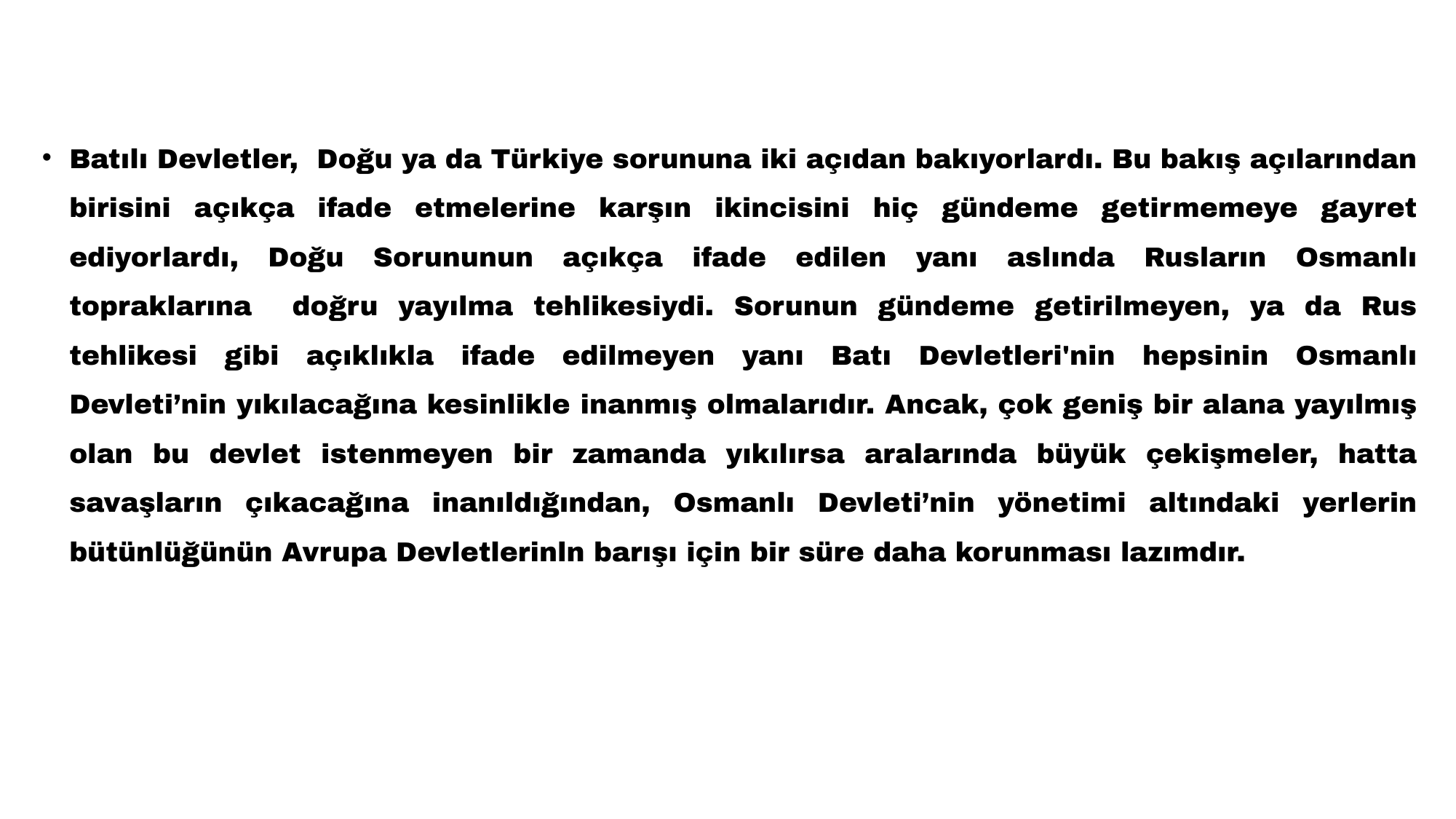

#
Batılı Devletler,  Doğu ya da Türkiye sorununa iki açıdan bakıyorlardı. Bu bakış açılarından birisini açıkça ifade etmelerine karşın ikincisini hiç gündeme getirmemeye gayret ediyorlardı, Doğu Sorununun açıkça ifade edilen yanı aslında Rusların Osmanlı topraklarına  doğru yayılma tehlikesiydi. Sorunun gündeme getirilmeyen, ya da Rus tehlikesi gibi açıklıkla ifade edilmeyen yanı Batı Devletleri'nin hepsinin Osmanlı Devleti’nin yıkılacağına kesinlikle inanmış olmalarıdır. Ancak, çok geniş bir alana yayılmış olan bu devlet istenmeyen bir zamanda yıkılırsa aralarında büyük çekişmeler, hatta savaşların çıkacağına inanıldığından, Osmanlı Devleti’nin yönetimi altındaki yerlerin bütünlüğünün Avrupa Devletlerinln barışı için bir süre daha korunması lazımdır.